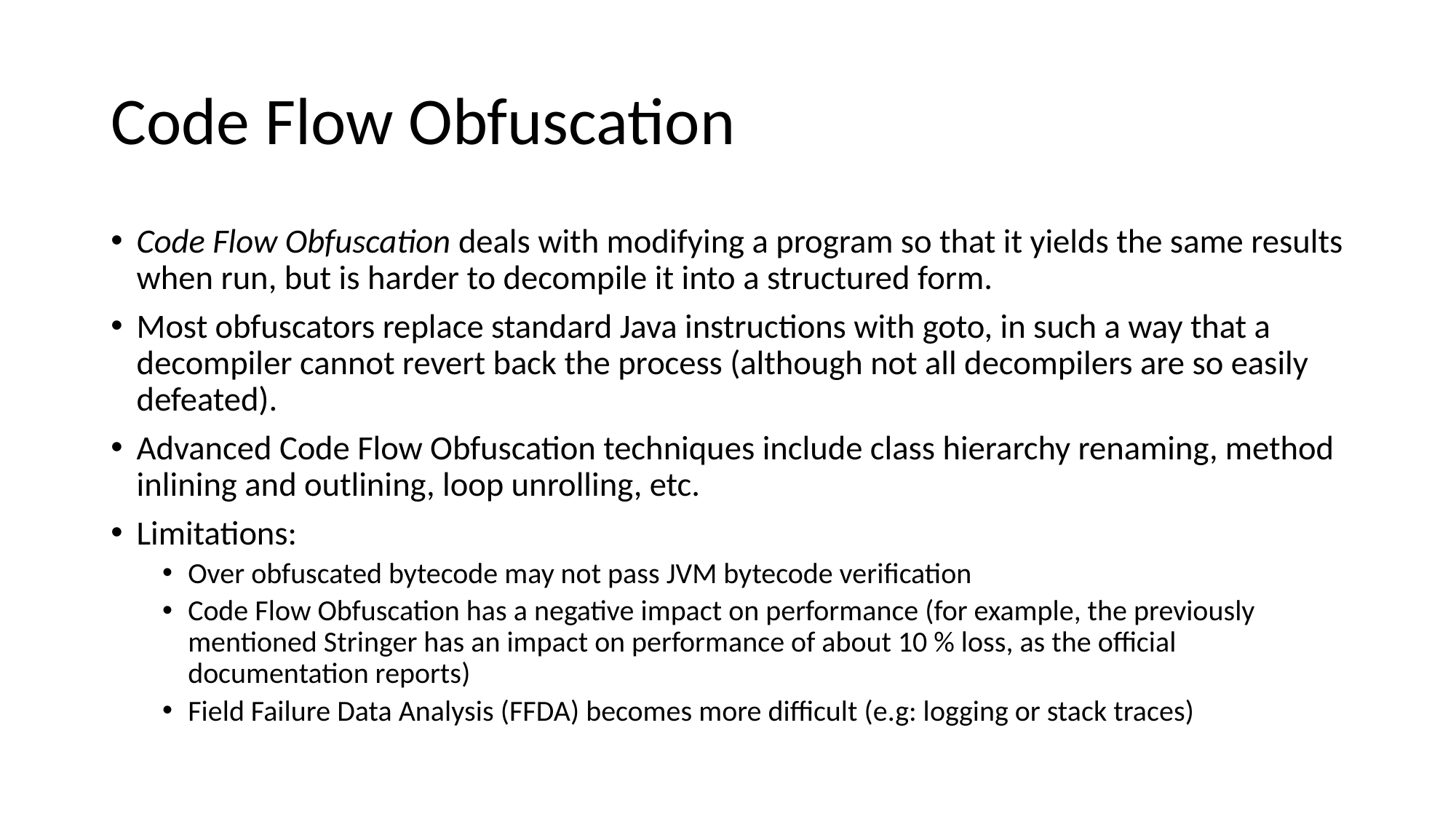

# Code Flow Obfuscation
Code Flow Obfuscation deals with modifying a program so that it yields the same results when run, but is harder to decompile it into a structured form.
Most obfuscators replace standard Java instructions with goto, in such a way that a decompiler cannot revert back the process (although not all decompilers are so easily defeated).
Advanced Code Flow Obfuscation techniques include class hierarchy renaming, method inlining and outlining, loop unrolling, etc.
Limitations:
Over obfuscated bytecode may not pass JVM bytecode verification
Code Flow Obfuscation has a negative impact on performance (for example, the previously mentioned Stringer has an impact on performance of about 10 % loss, as the official documentation reports)
Field Failure Data Analysis (FFDA) becomes more difficult (e.g: logging or stack traces)